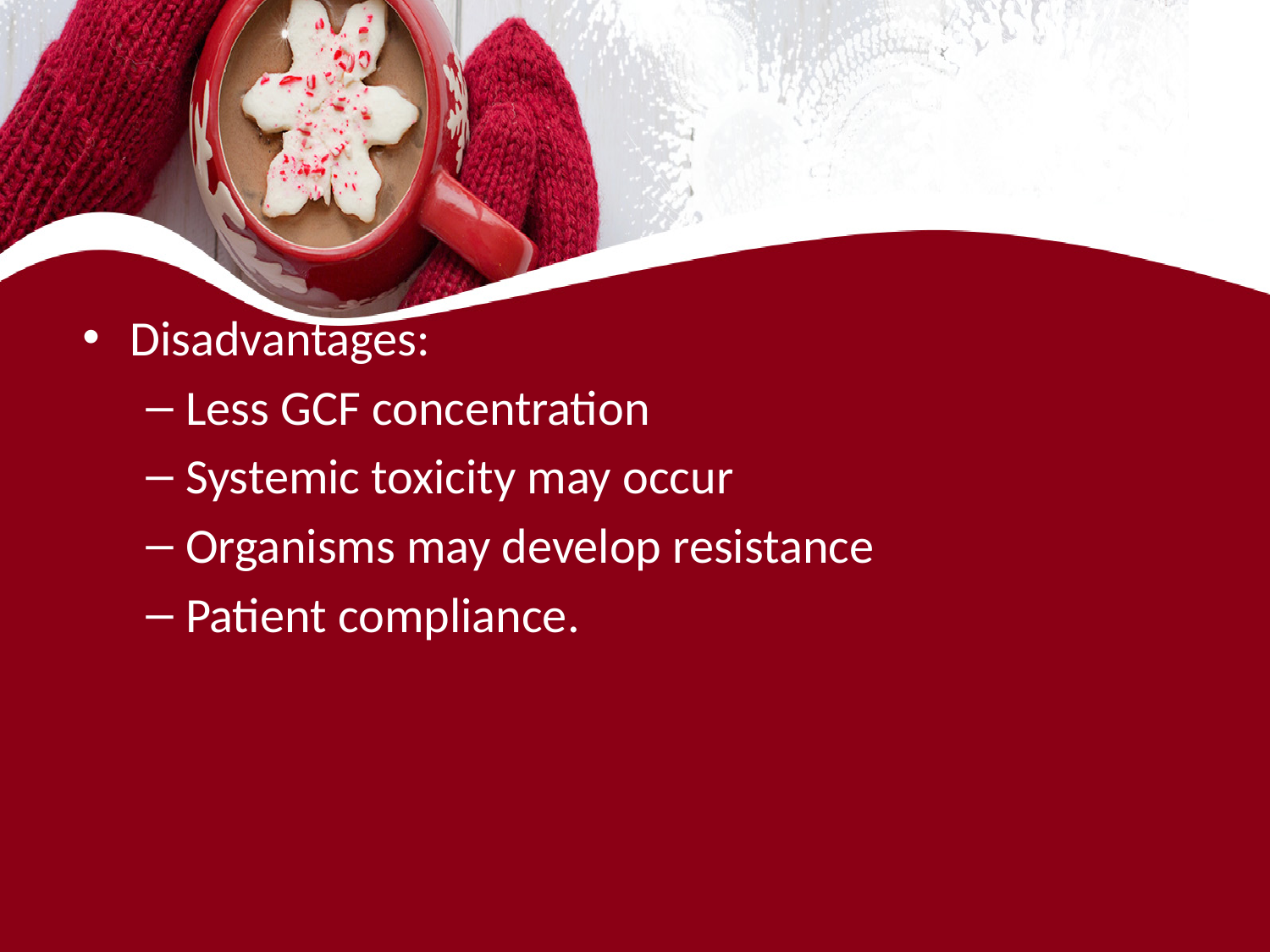

#
Disadvantages:
Less GCF concentration
Systemic toxicity may occur
Organisms may develop resistance
Patient compliance.